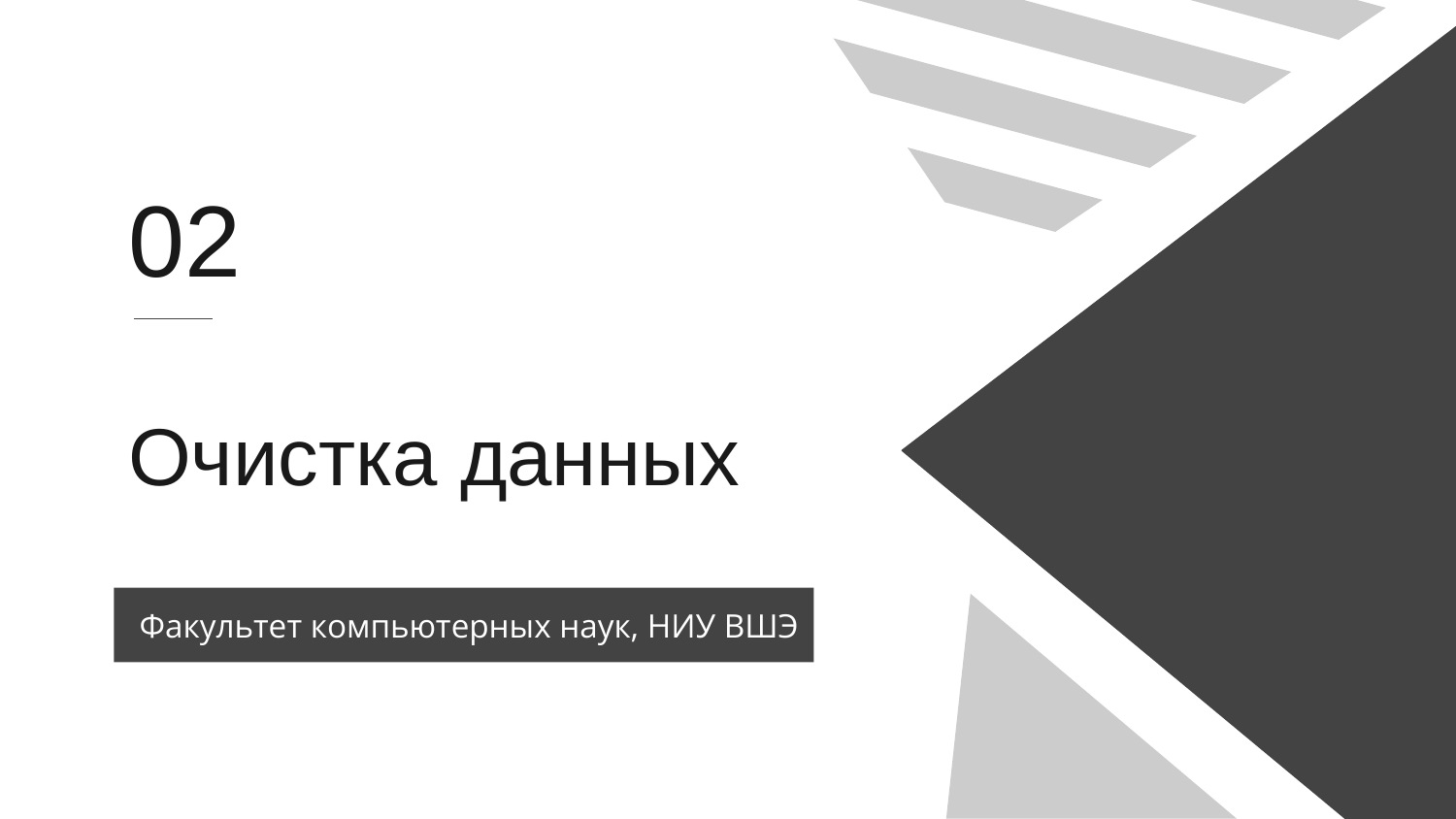

02
# Очистка данных
Факультет компьютерных наук, НИУ ВШЭ